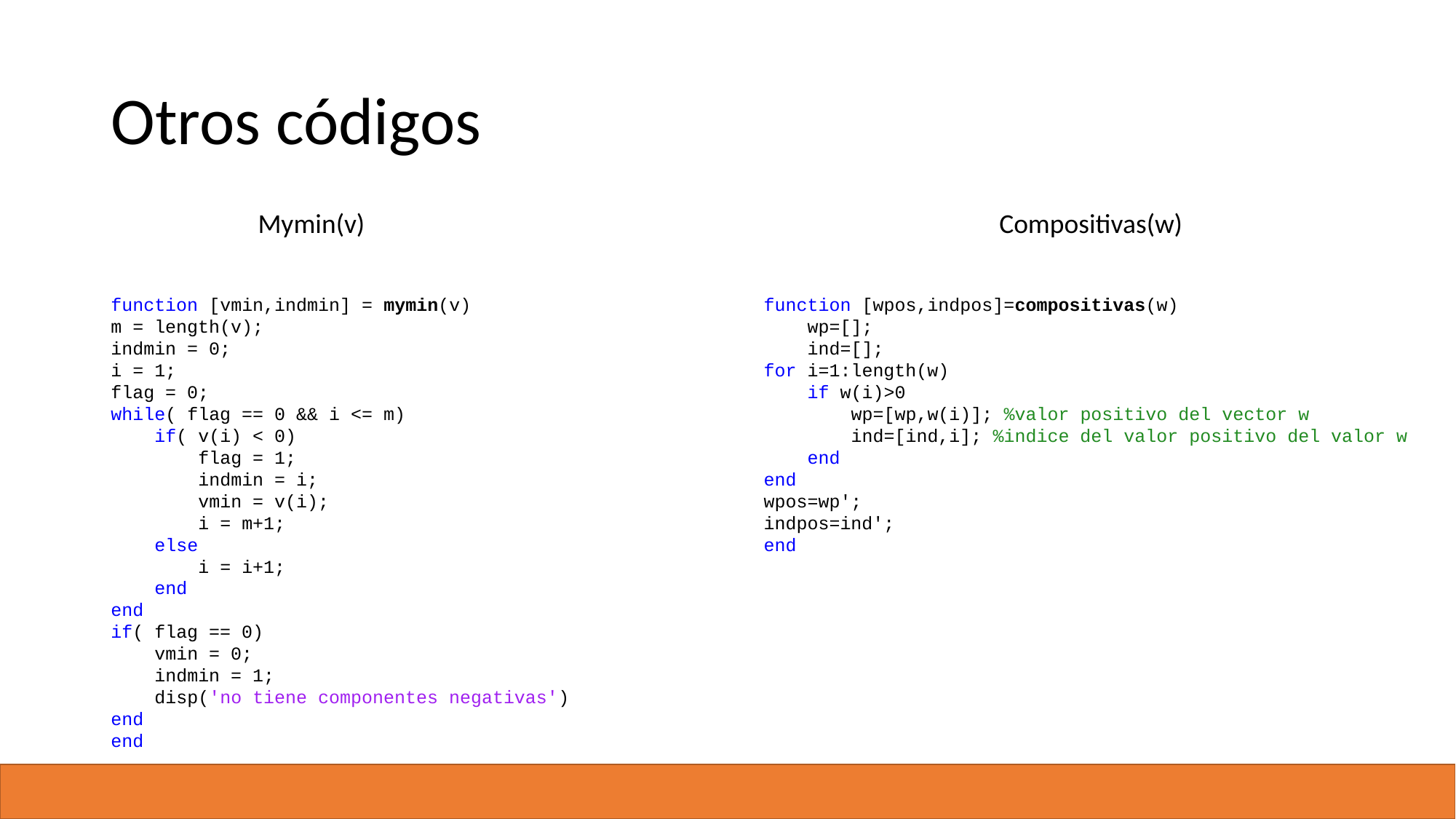

# Otros códigos
Mymin(v)
Compositivas(w)
function [vmin,indmin] = mymin(v)
m = length(v);
indmin = 0;
i = 1;
flag = 0;
while( flag == 0 && i <= m)
    if( v(i) < 0)
        flag = 1;
        indmin = i;
        vmin = v(i);
        i = m+1;
    else
        i = i+1;
    end
end
if( flag == 0)
    vmin = 0;
    indmin = 1;
    disp('no tiene componentes negativas')
end
end

function [wpos,indpos]=compositivas(w)
    wp=[];
    ind=[];
for i=1:length(w)
    if w(i)>0
        wp=[wp,w(i)]; %valor positivo del vector w
        ind=[ind,i]; %indice del valor positivo del valor w
    end
end
wpos=wp';
indpos=ind';
end

8